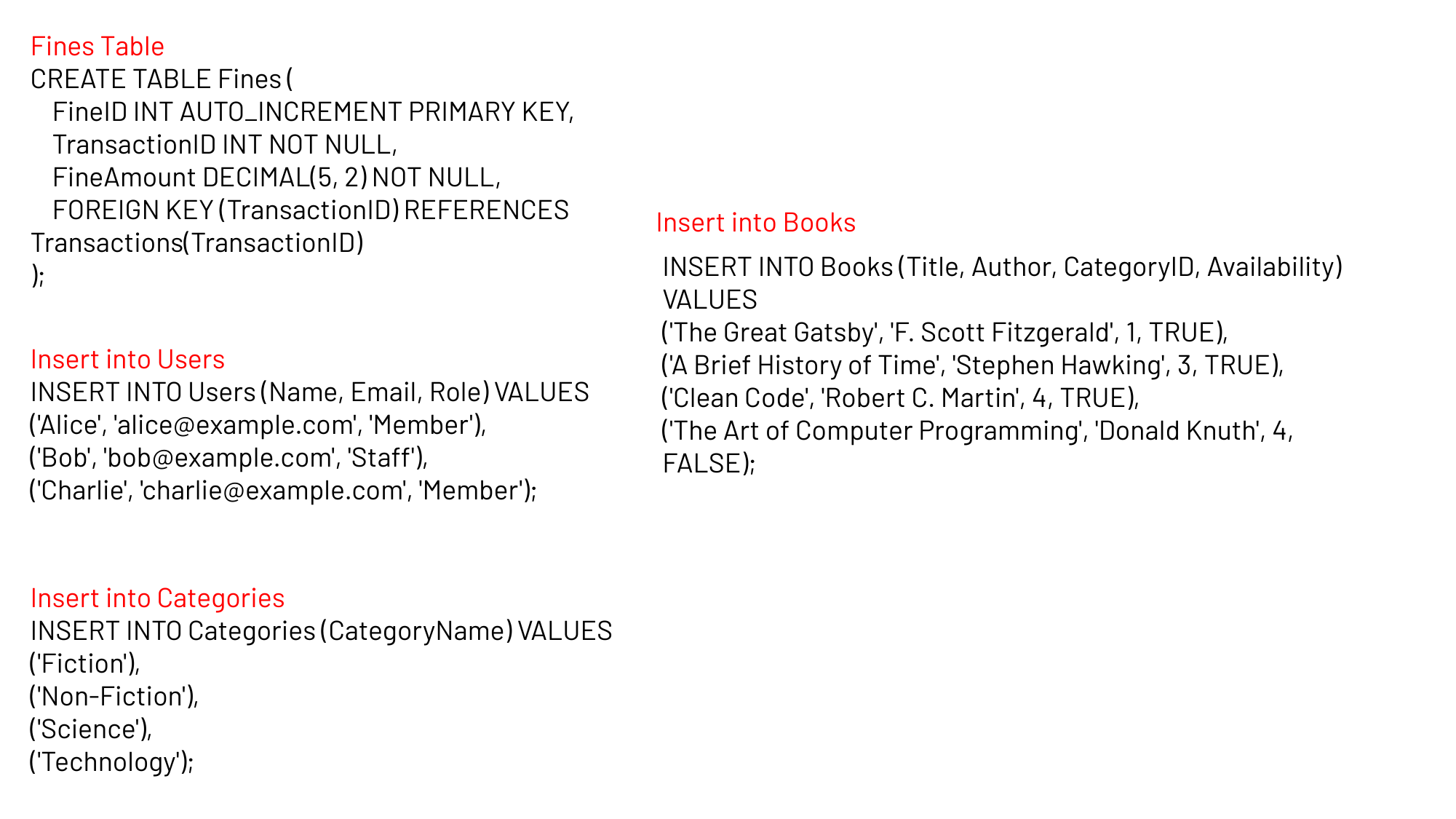

Fines Table
CREATE TABLE Fines (
    FineID INT AUTO_INCREMENT PRIMARY KEY,
    TransactionID INT NOT NULL,
    FineAmount DECIMAL(5, 2) NOT NULL,
    FOREIGN KEY (TransactionID) REFERENCES Transactions(TransactionID)
);
Insert into Books
INSERT INTO Books (Title, Author, CategoryID, Availability) VALUES
('The Great Gatsby', 'F. Scott Fitzgerald', 1, TRUE),
('A Brief History of Time', 'Stephen Hawking', 3, TRUE),
('Clean Code', 'Robert C. Martin', 4, TRUE),
('The Art of Computer Programming', 'Donald Knuth', 4, FALSE);

Insert into Users
INSERT INTO Users (Name, Email, Role) VALUES
('Alice', 'alice@example.com', 'Member'),
('Bob', 'bob@example.com', 'Staff'),
('Charlie', 'charlie@example.com', 'Member');

Insert into Categories
INSERT INTO Categories (CategoryName) VALUES
('Fiction'),
('Non-Fiction'),
('Science'),
('Technology');